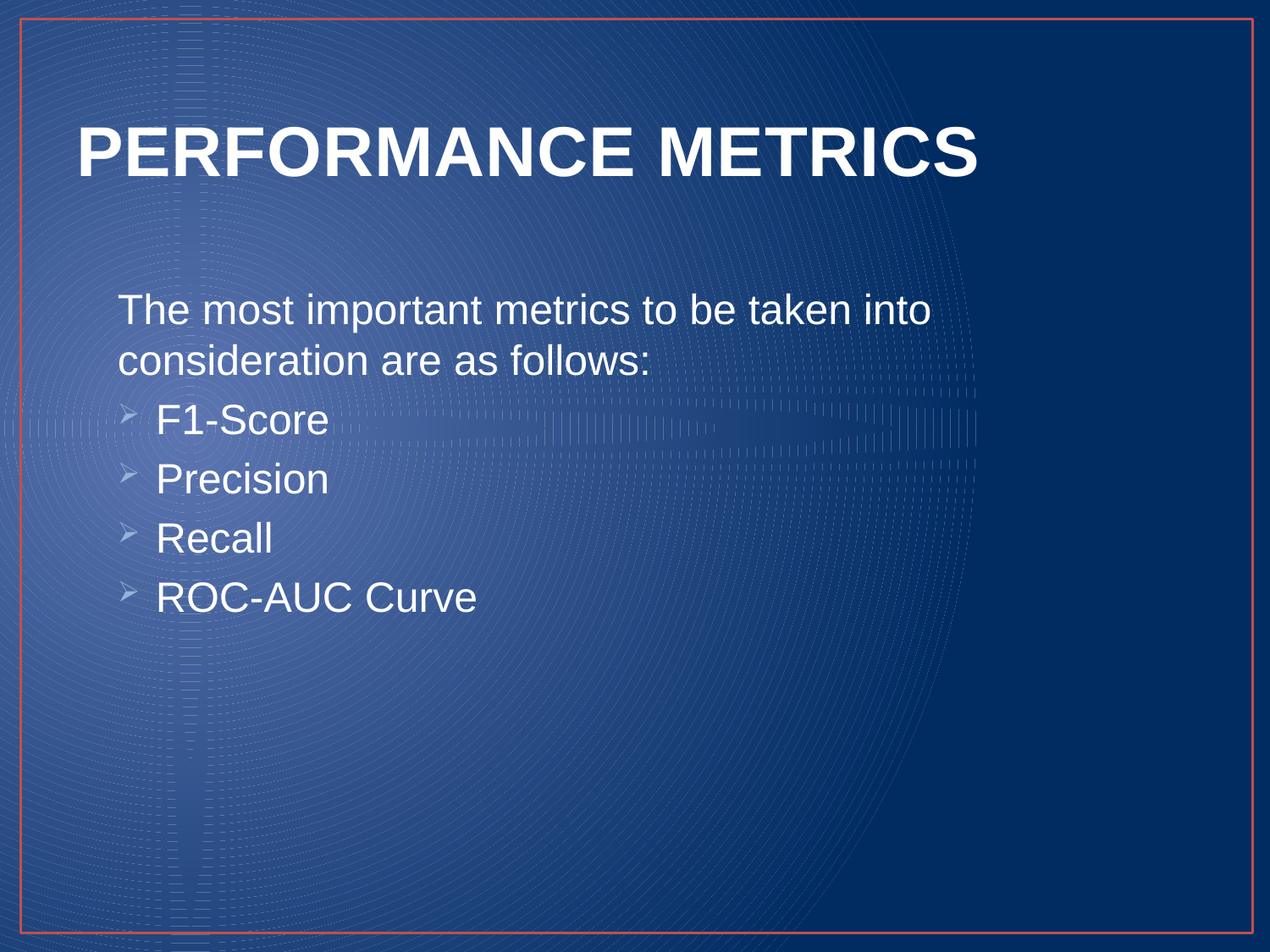

# PERFORMANCE METRICS
The most important metrics to be taken into consideration are as follows:
F1-Score
Precision
Recall
ROC-AUC Curve